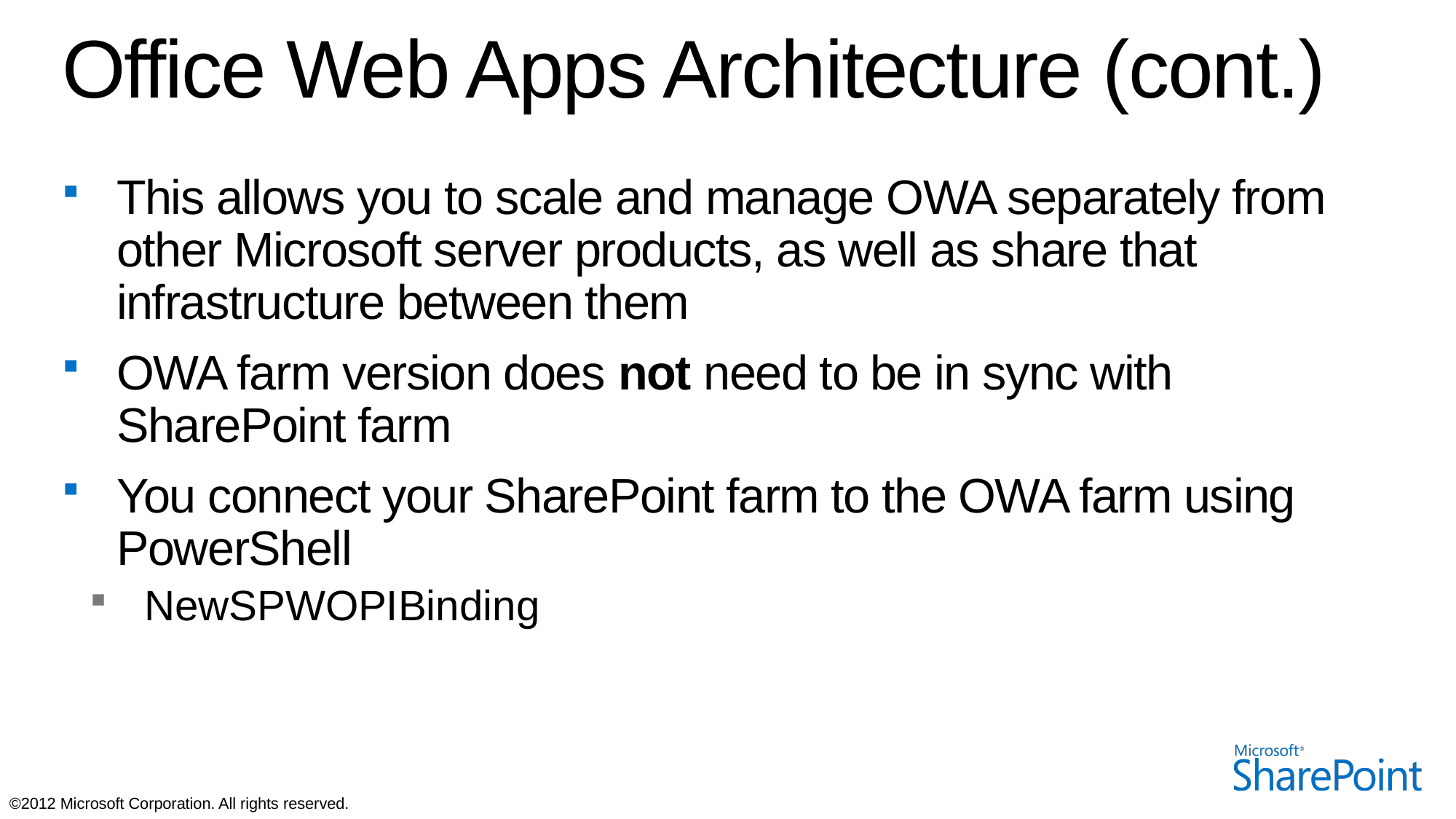

# Office Web Apps Architecture (cont.)
This allows you to scale and manage OWA separately from other Microsoft server products, as well as share that infrastructure between them
OWA farm version does not need to be in sync with SharePoint farm
You connect your SharePoint farm to the OWA farm using PowerShell
NewSPWOPIBinding